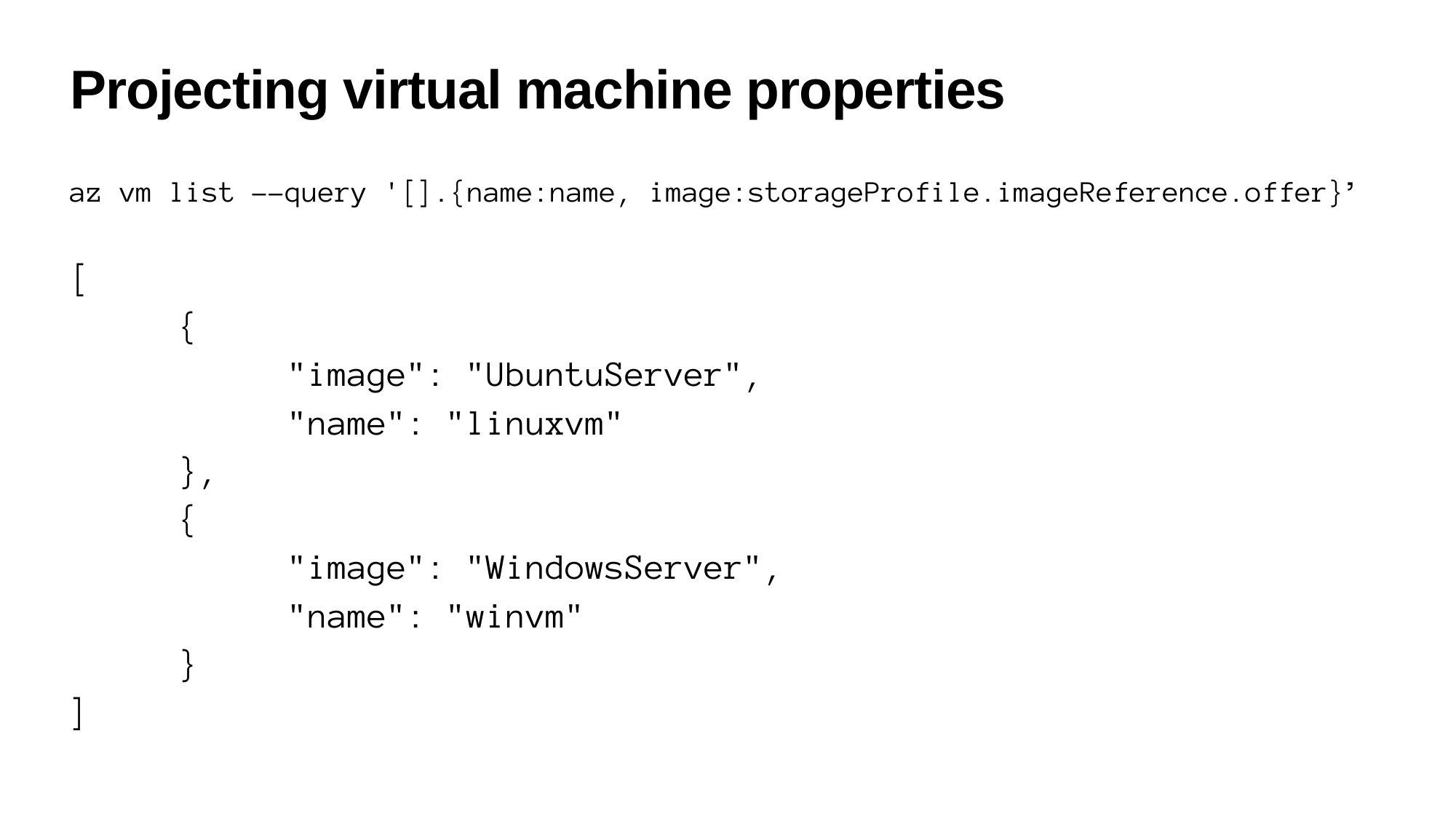

# Projecting virtual machine properties
az vm list --query '[].{name:name, image:storageProfile.imageReference.offer}’

[
	{
		"image": "UbuntuServer",
		"name": "linuxvm"
	},
	{
		"image": "WindowsServer",
		"name": "winvm"
	}
]